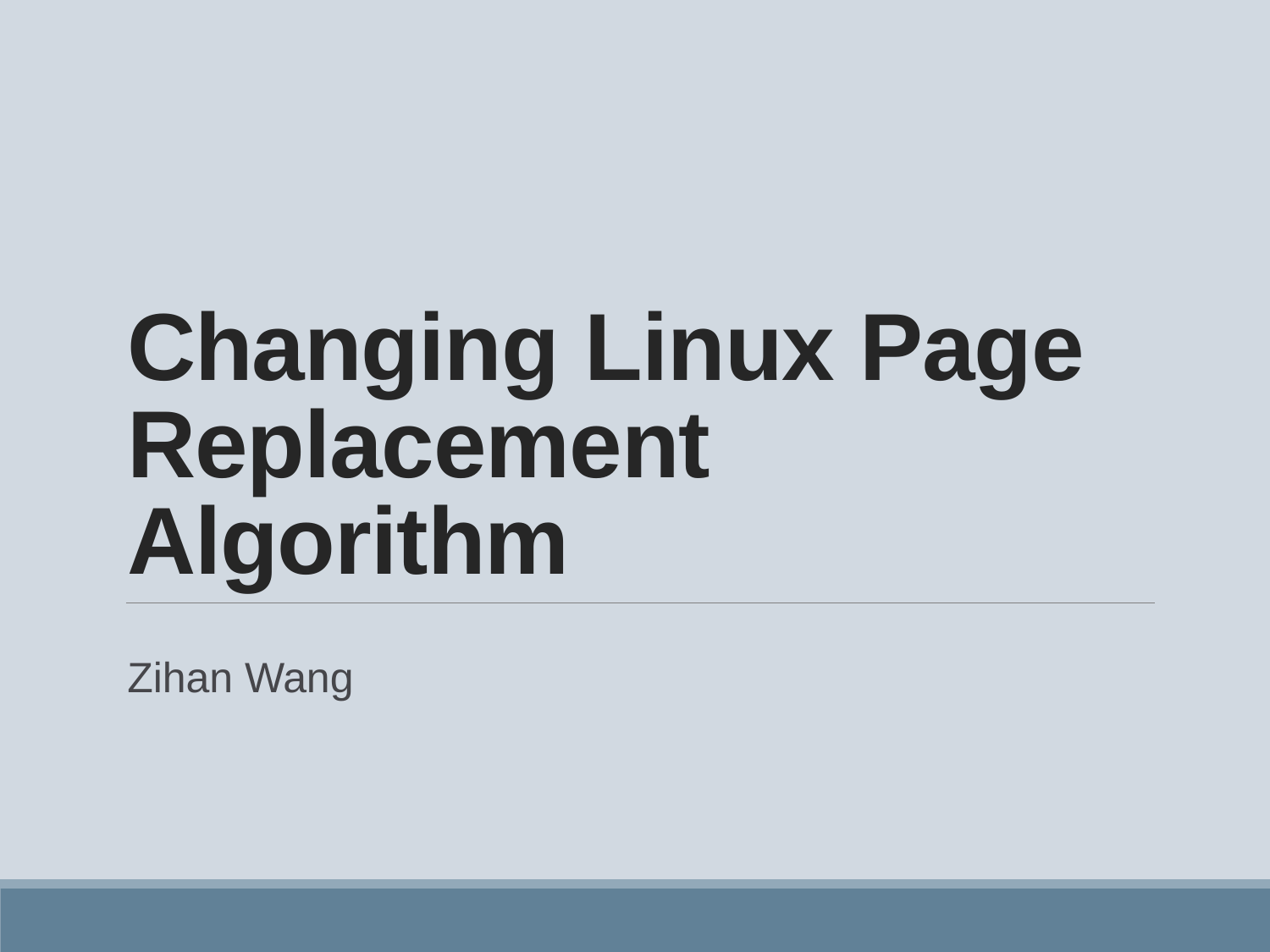

# Changing Linux Page Replacement Algorithm
Zihan Wang